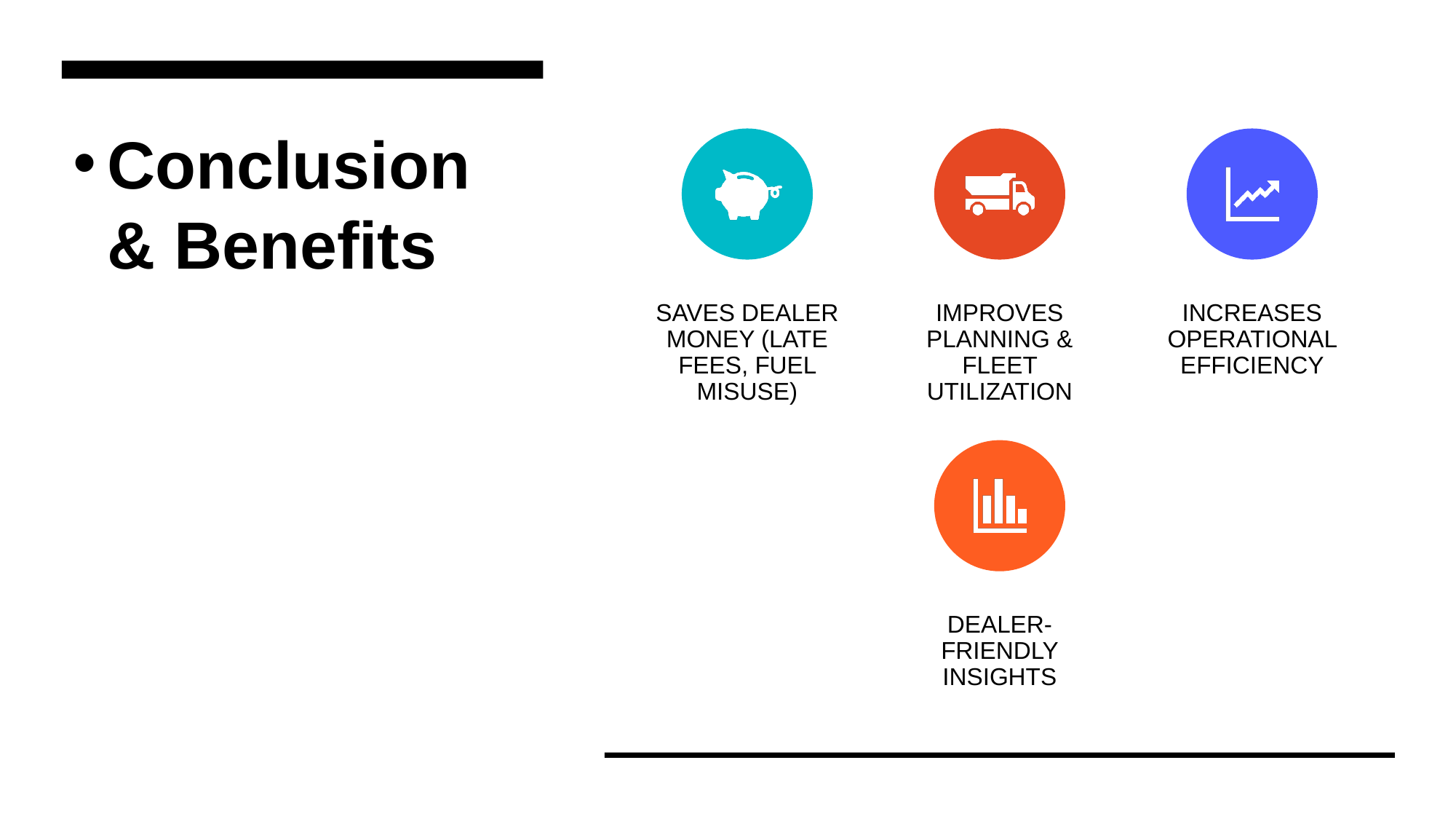

# Conclusion & Benefits

Saves dealer money (late fees, fuel misuse)
Improves planning & fleet utilization
Increases operational efficiency
Dealer-friendly insights